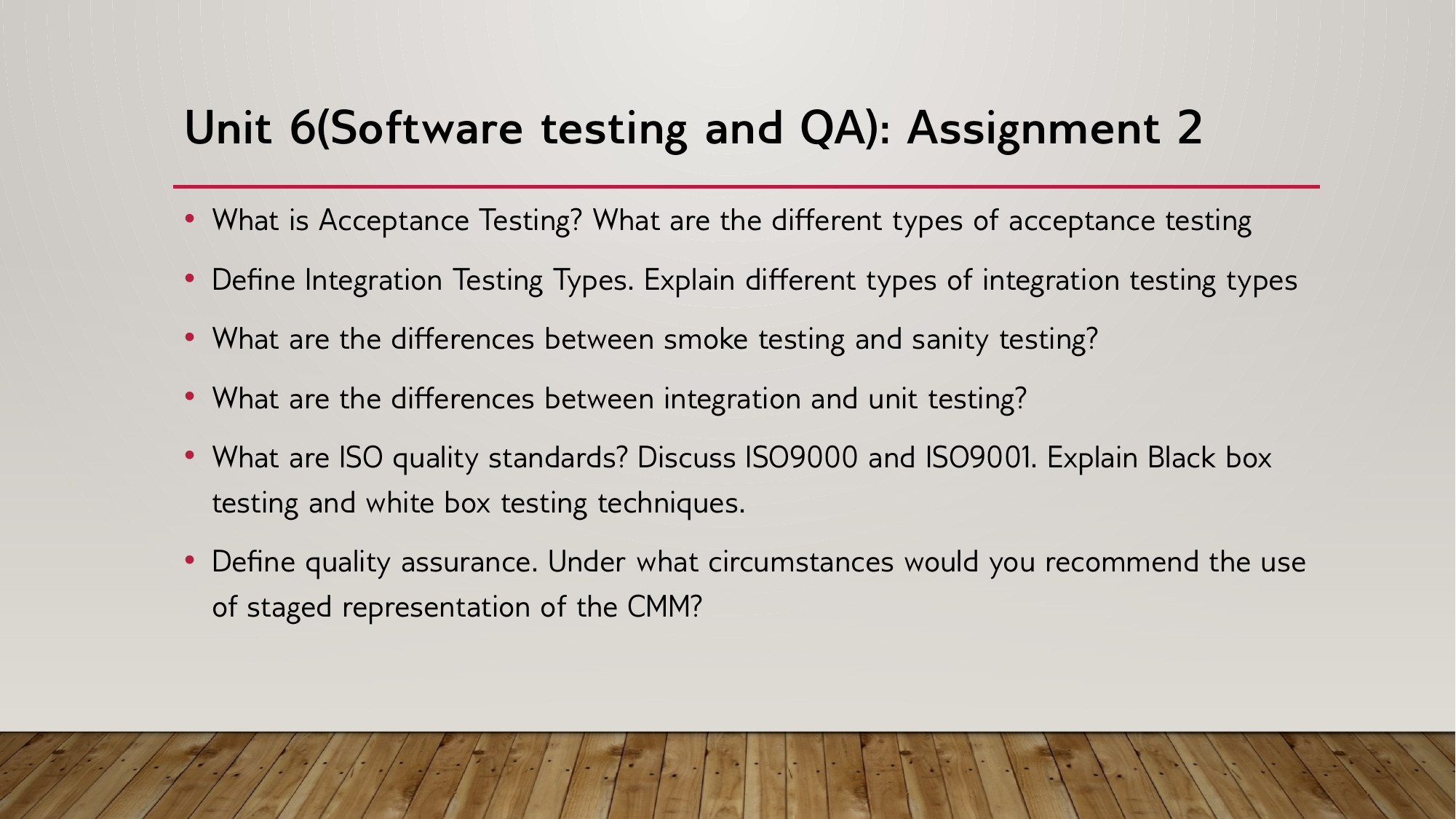

# Unit 6(Software testing and QA): Assignment 2
What is Acceptance Testing? What are the different types of acceptance testing
Define Integration Testing Types. Explain different types of integration testing types
What are the differences between smoke testing and sanity testing?
What are the differences between integration and unit testing?
What are ISO quality standards? Discuss ISO9000 and ISO9001. Explain Black box testing and white box testing techniques.
Define quality assurance. Under what circumstances would you recommend the use of staged representation of the CMM?